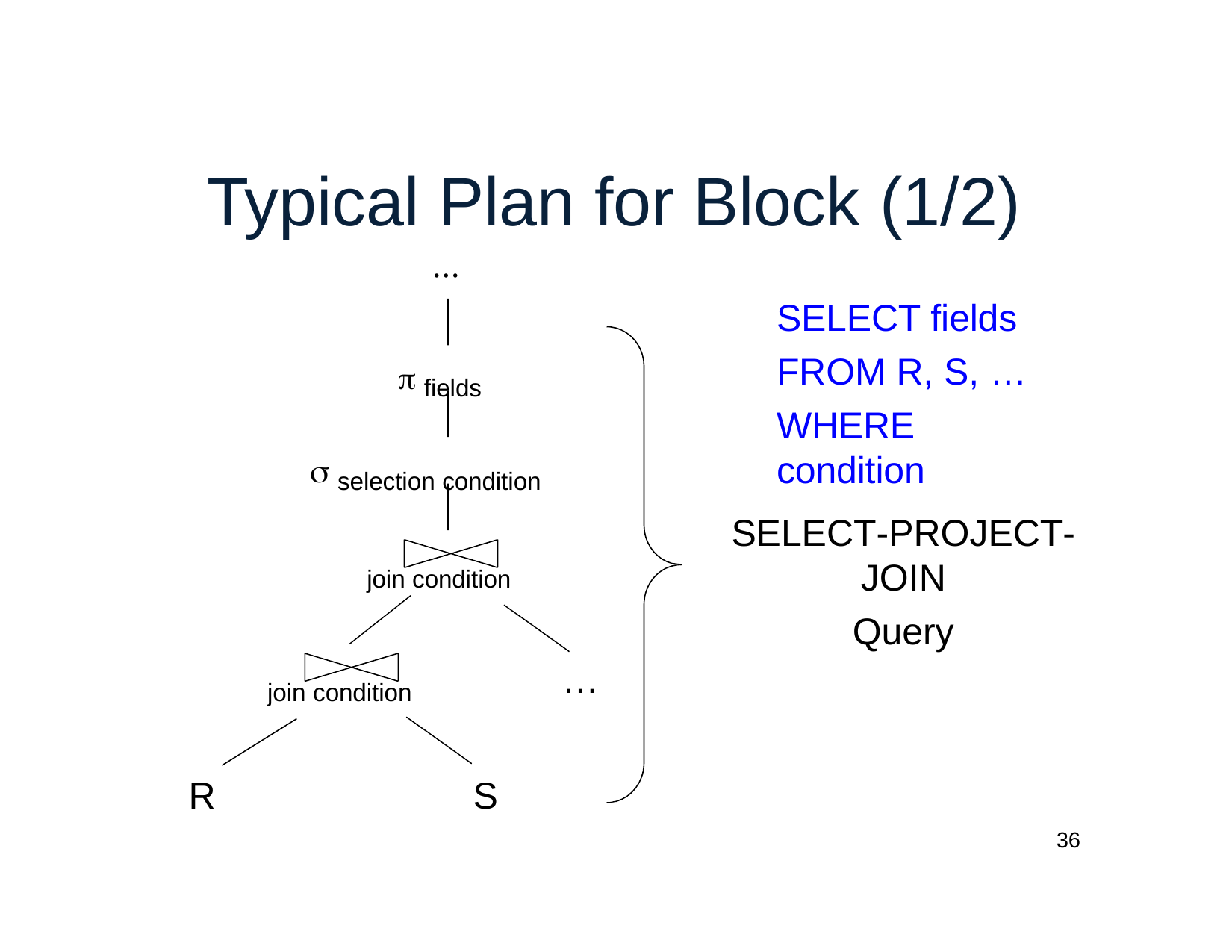

# Typical Plan for Block (1/2)
...
SELECT fields  FROM R, S, …
WHERE condition

π fields

σ selection condition

SELECT-PROJECT-JOIN
Query

join condition

…
join condition

R
S
36